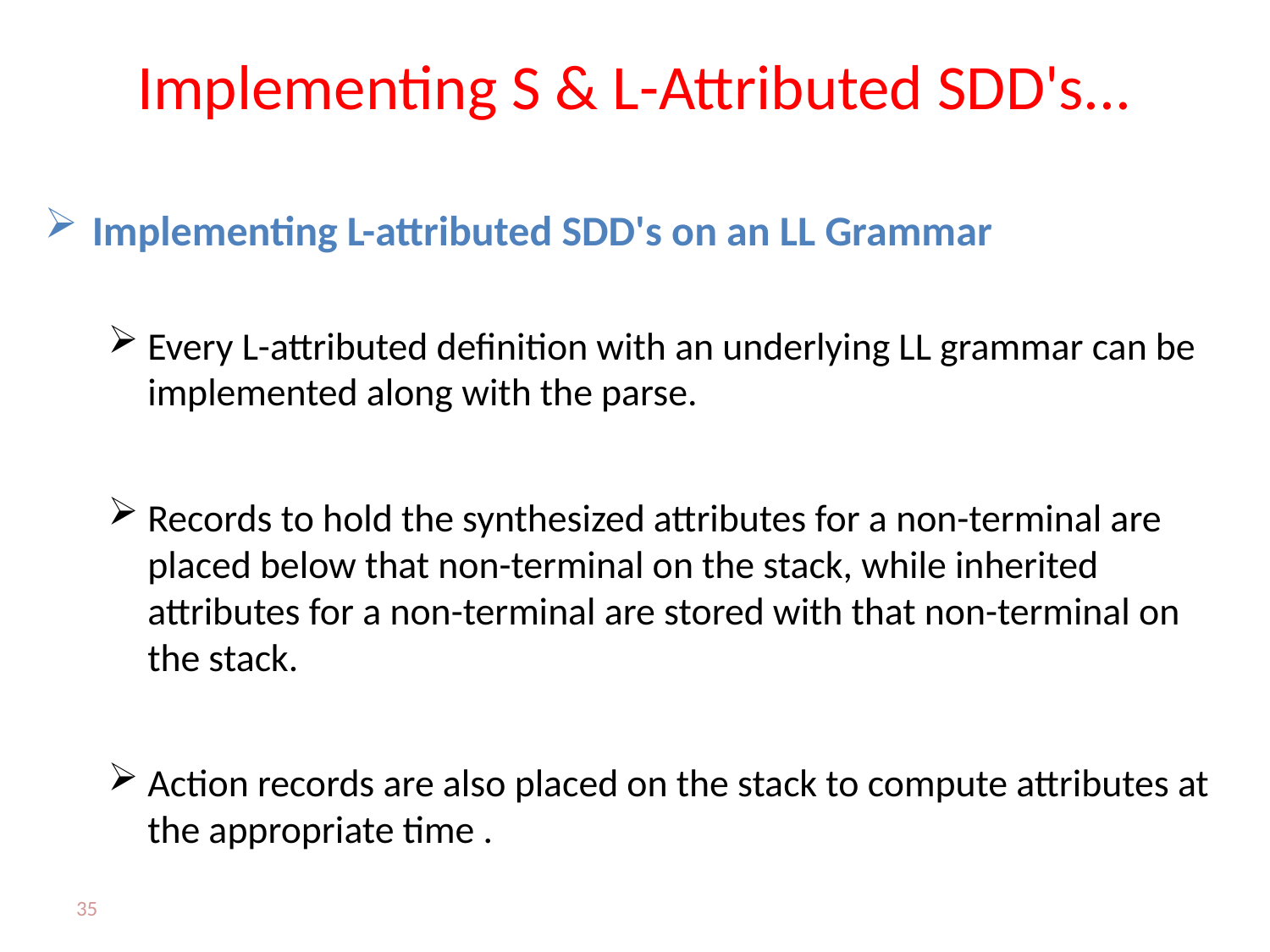

# Implementing S & L-Attributed SDD's...

Implementing L-attributed SDD's on an LL Grammar

Every L-attributed definition with an underlying LL grammar can be implemented along with the parse.

Records to hold the synthesized attributes for a non-terminal are placed below that non-terminal on the stack, while inherited attributes for a non-terminal are stored with that non-terminal on the stack.

Action records are also placed on the stack to compute attributes at the appropriate time .
35